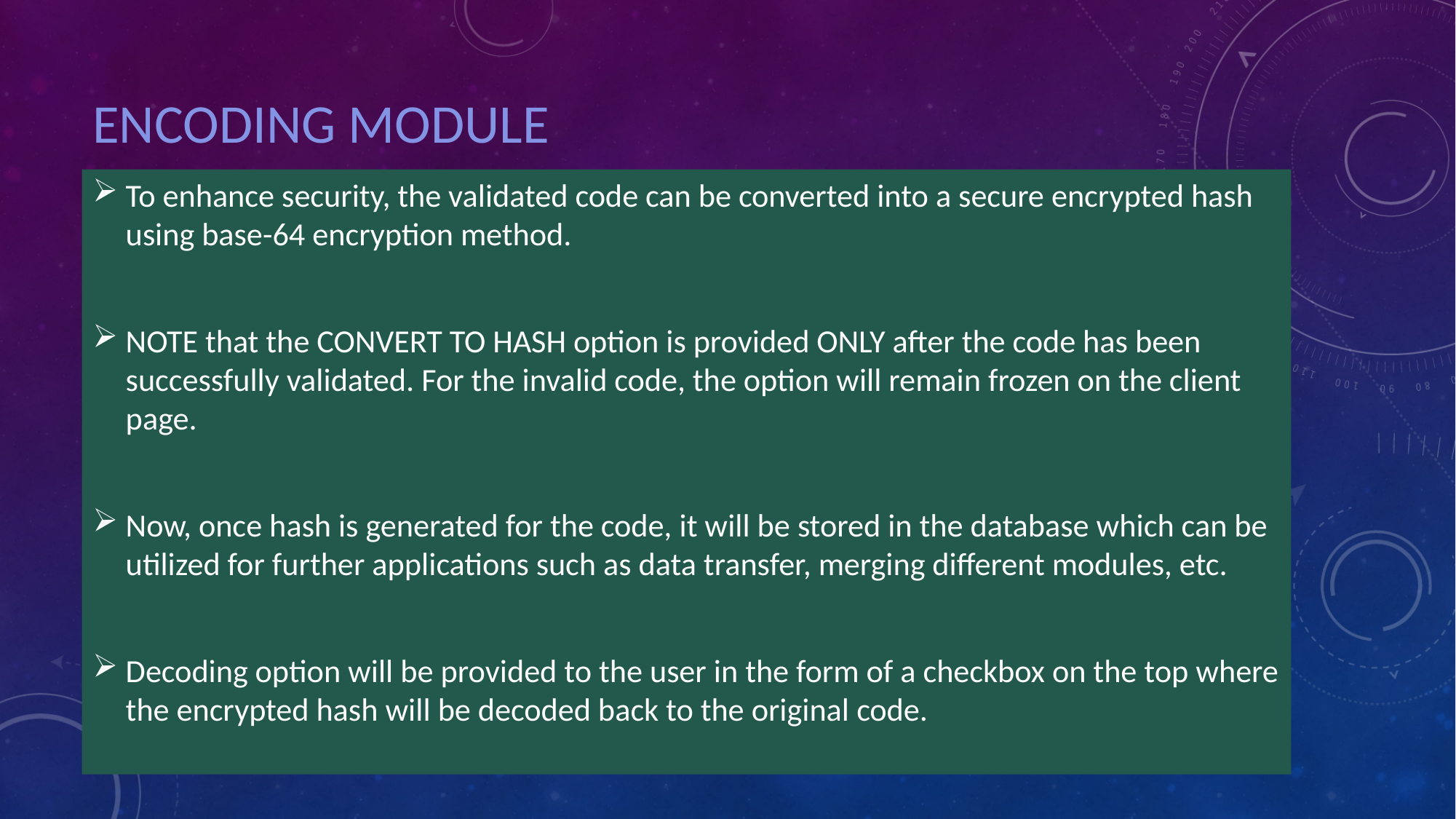

# ENCODING MODULE
To enhance security, the validated code can be converted into a secure encrypted hash using base-64 encryption method.

NOTE that the CONVERT TO HASH option is provided ONLY after the code has been successfully validated. For the invalid code, the option will remain frozen on the client page.

Now, once hash is generated for the code, it will be stored in the database which can be utilized for further applications such as data transfer, merging different modules, etc.

Decoding option will be provided to the user in the form of a checkbox on the top where the encrypted hash will be decoded back to the original code.